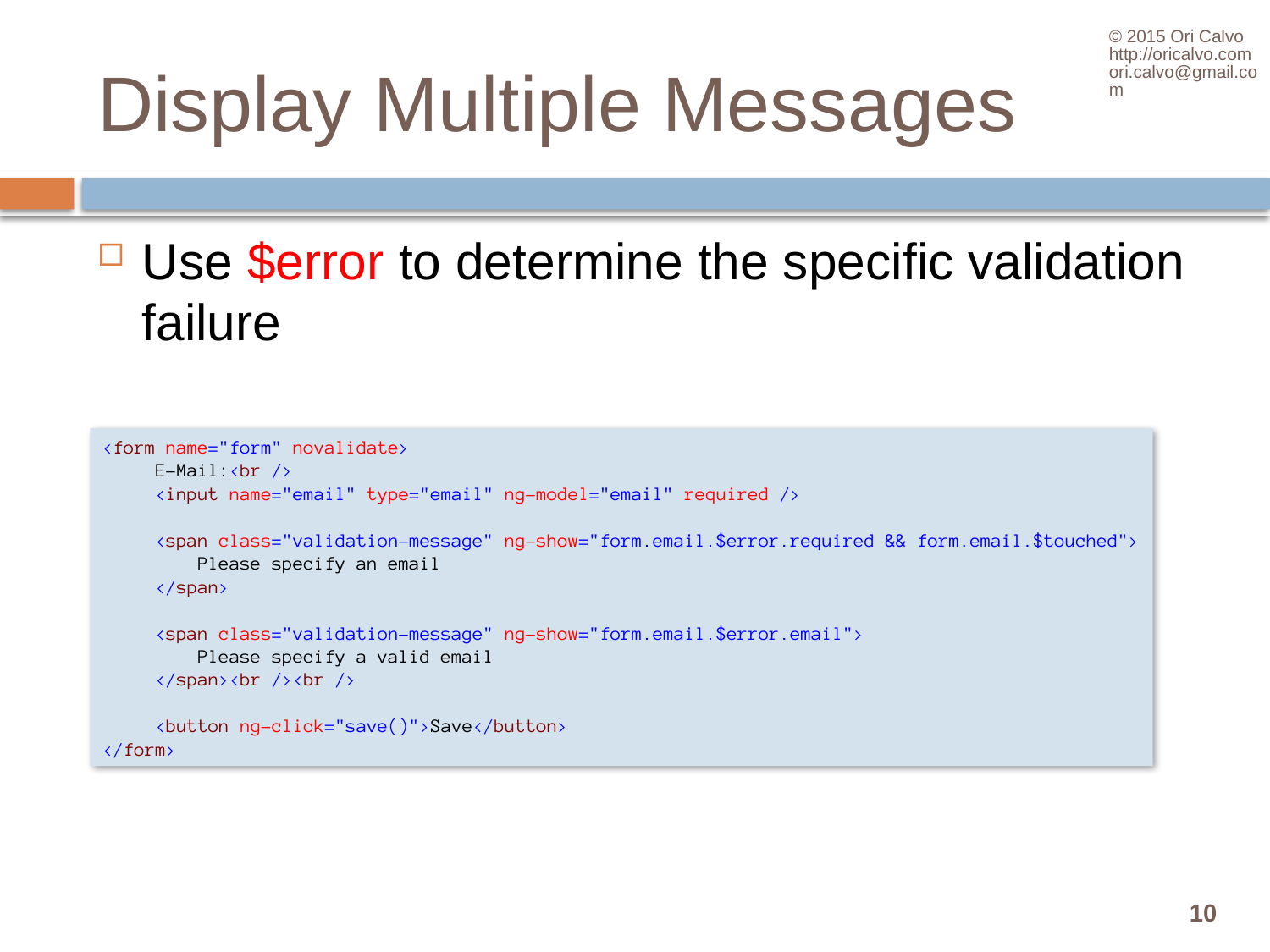

© 2015 Ori Calvo http://oricalvo.com ori.calvo@gmail.com
# Display Multiple Messages
Use $error to determine the specific validation failure

<form name="form" novalidate>
     E-Mail:<br />
     <input name="email" type="email" ng-model="email" required />

     <span class="validation-message" ng-show="form.email.$error.required && form.email.$touched">
         Please specify an email
     </span>

     <span class="validation-message" ng-show="form.email.$error.email">
         Please specify a valid email
     </span><br /><br />

     <button ng-click="save()">Save</button>
</form>